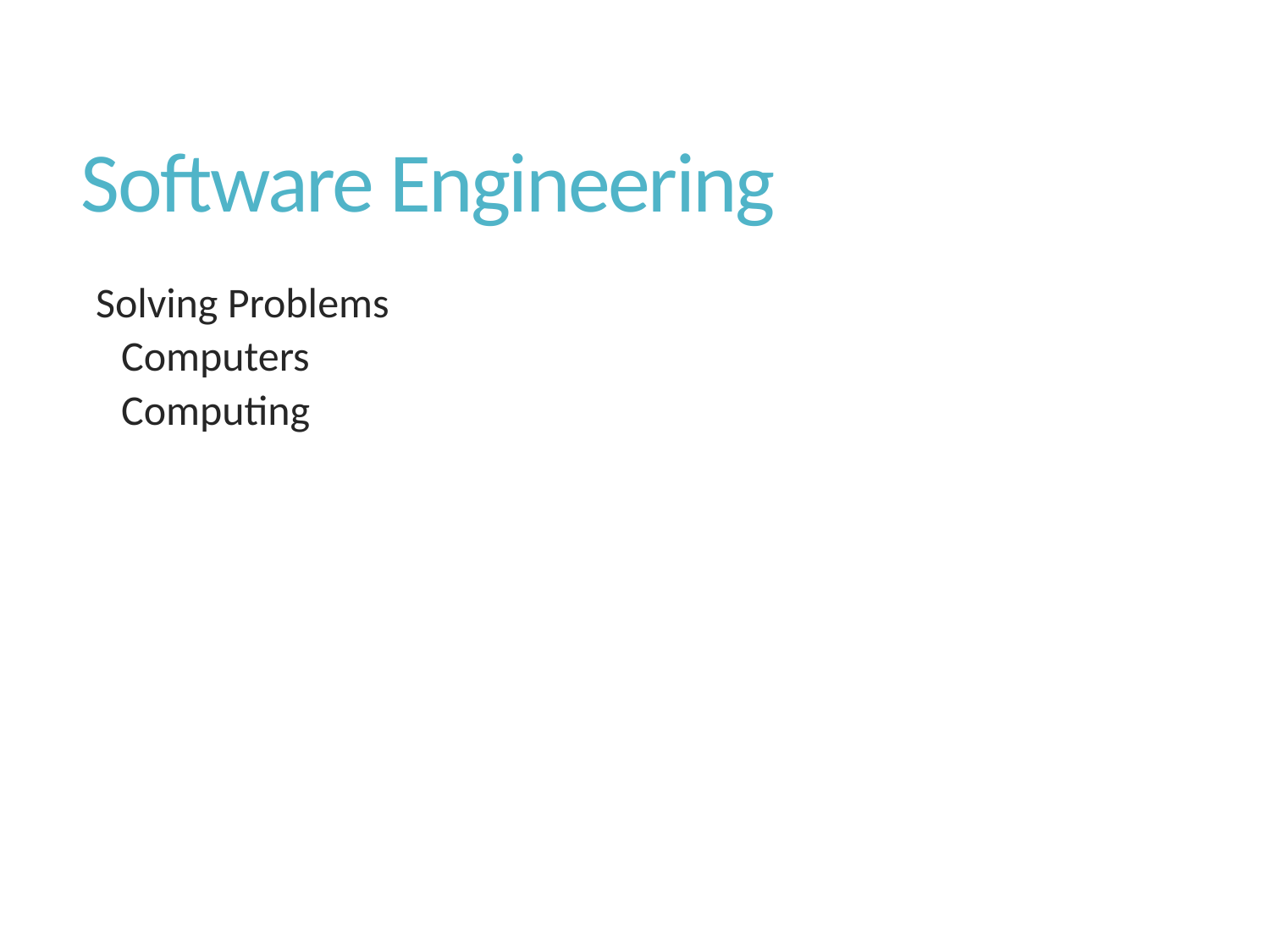

# Software Engineering
Solving Problems
Computers
Computing